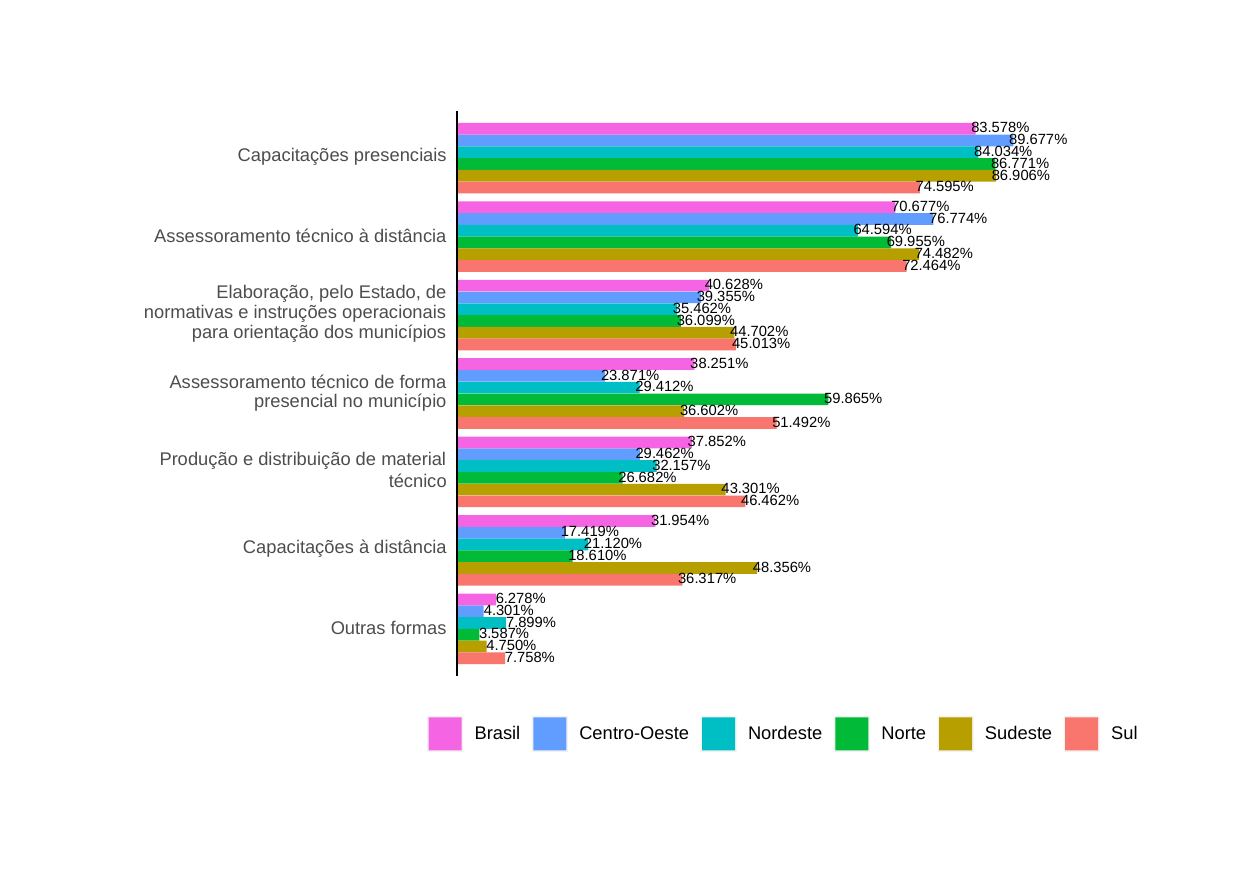

83.578%

89.677%

84.034%
Capacitações presenciais

86.771%

86.906%

74.595%

70.677%

76.774%

64.594%
Assessoramento técnico à distância

69.955%

74.482%

72.464%

40.628%
Elaboração, pelo Estado, de

39.355%

35.462%
normativas e instruções operacionais

36.099%
para orientação dos municípios

44.702%

45.013%

38.251%

23.871%
Assessoramento técnico de forma

29.412%
presencial no município

59.865%

36.602%

51.492%

37.852%

29.462%
Produção e distribuição de material

32.157%

26.682%
técnico

43.301%

46.462%

31.954%

17.419%

21.120%
Capacitações à distância

18.610%

48.356%

36.317%

6.278%

4.301%

7.899%
Outras formas

3.587%

4.750%

7.758%

Centro-Oeste
Sudeste
Sul
Brasil
Nordeste
Norte